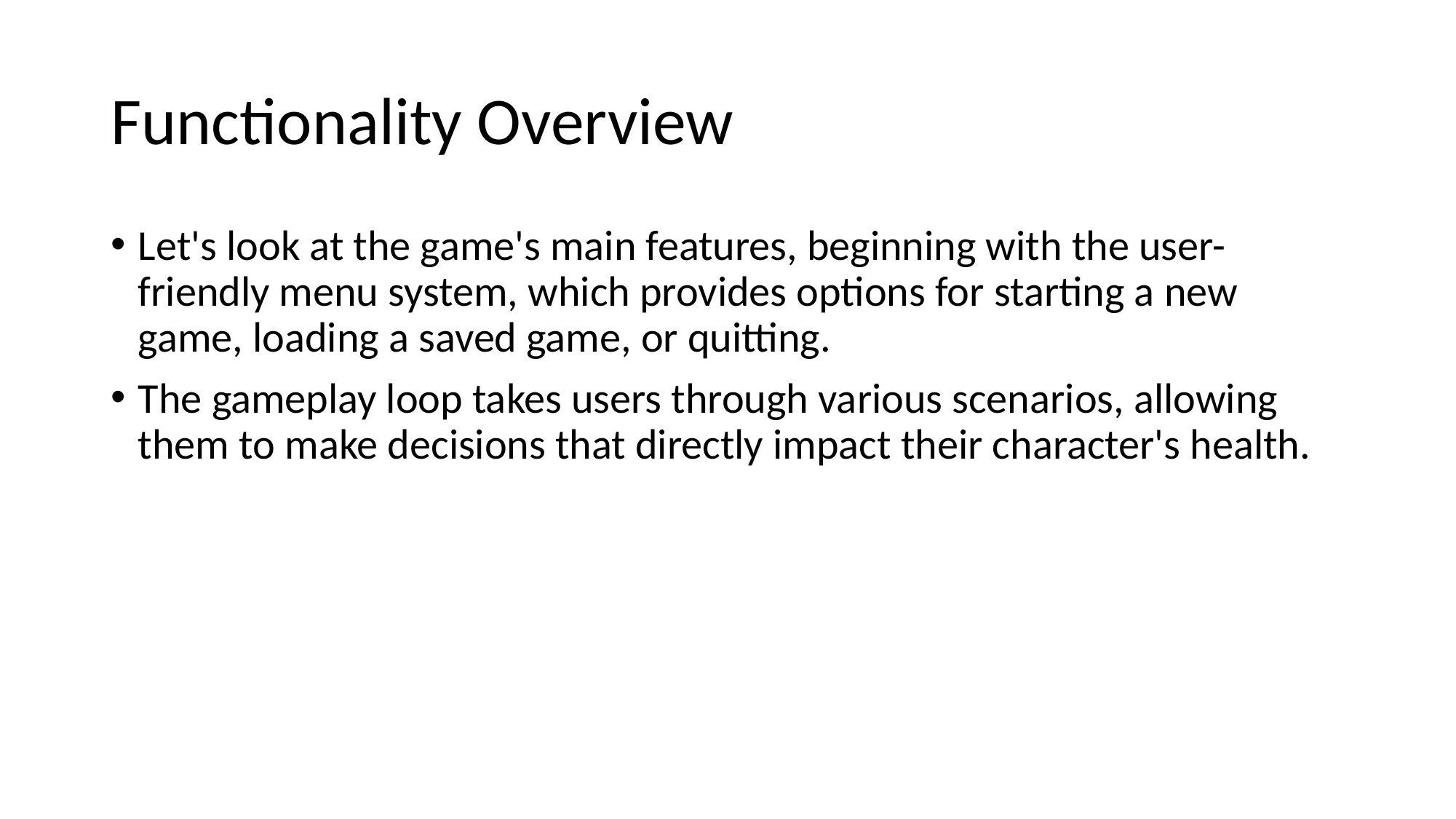

# Functionality Overview
Let's look at the game's main features, beginning with the user-friendly menu system, which provides options for starting a new game, loading a saved game, or quitting.
The gameplay loop takes users through various scenarios, allowing them to make decisions that directly impact their character's health.